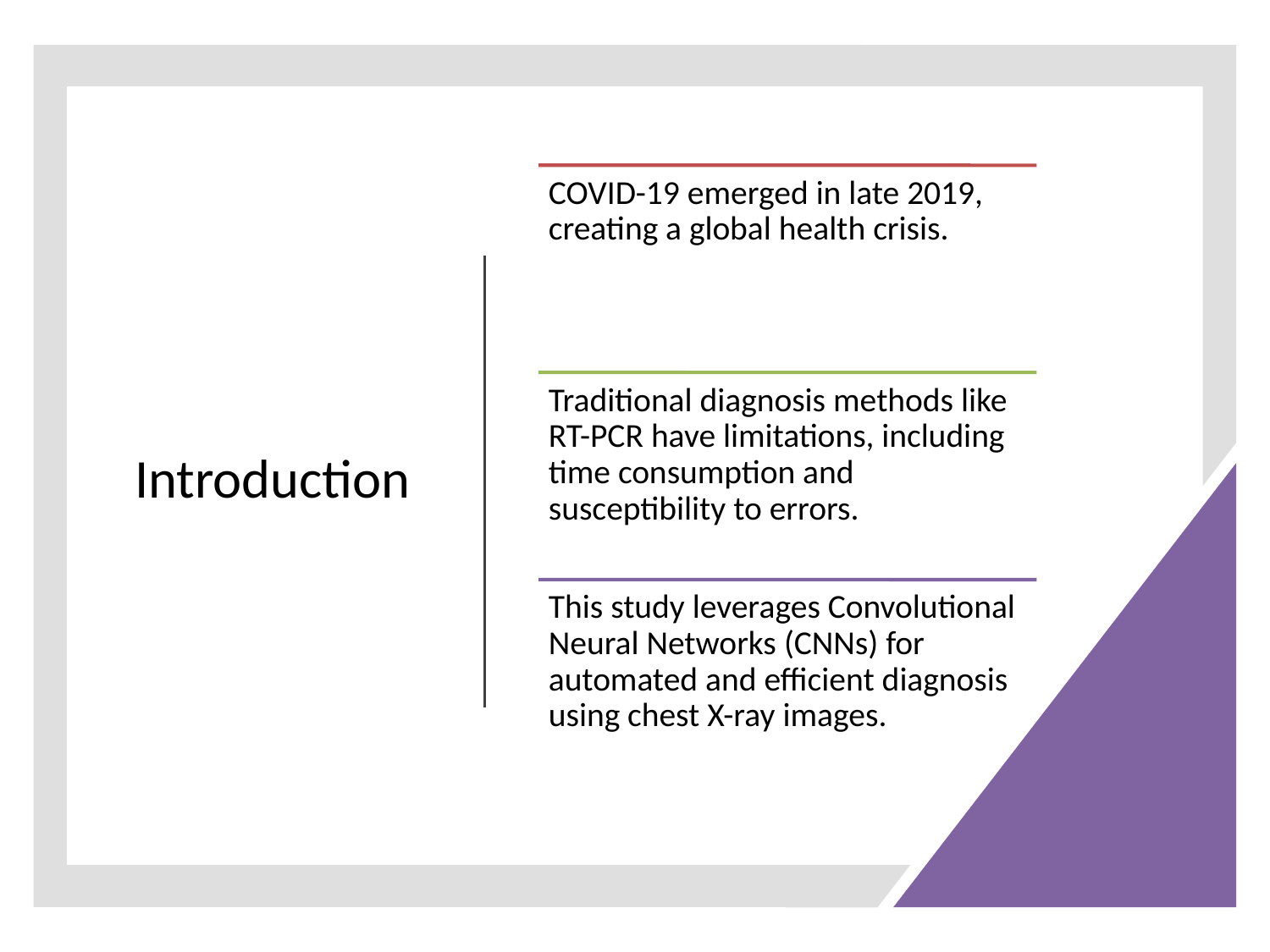

# Introduction
COVID-19 emerged in late 2019, creating a global health crisis.
Traditional diagnosis methods like RT-PCR have limitations, including time consumption and susceptibility to errors.
This study leverages Convolutional Neural Networks (CNNs) for automated and efficient diagnosis using chest X-ray images.